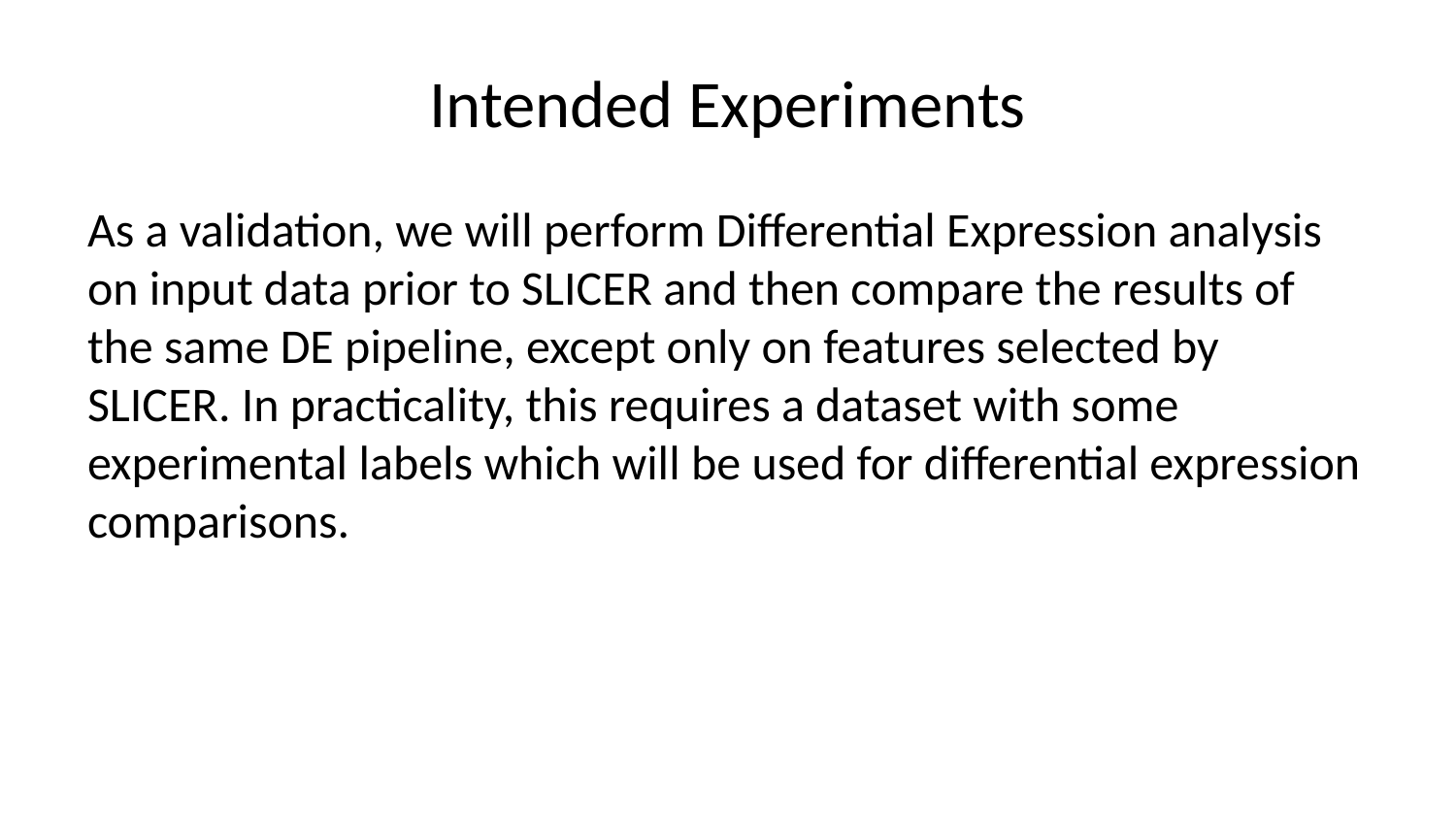

# Intended Experiments
As a validation, we will perform Differential Expression analysis on input data prior to SLICER and then compare the results of the same DE pipeline, except only on features selected by SLICER. In practicality, this requires a dataset with some experimental labels which will be used for differential expression comparisons.